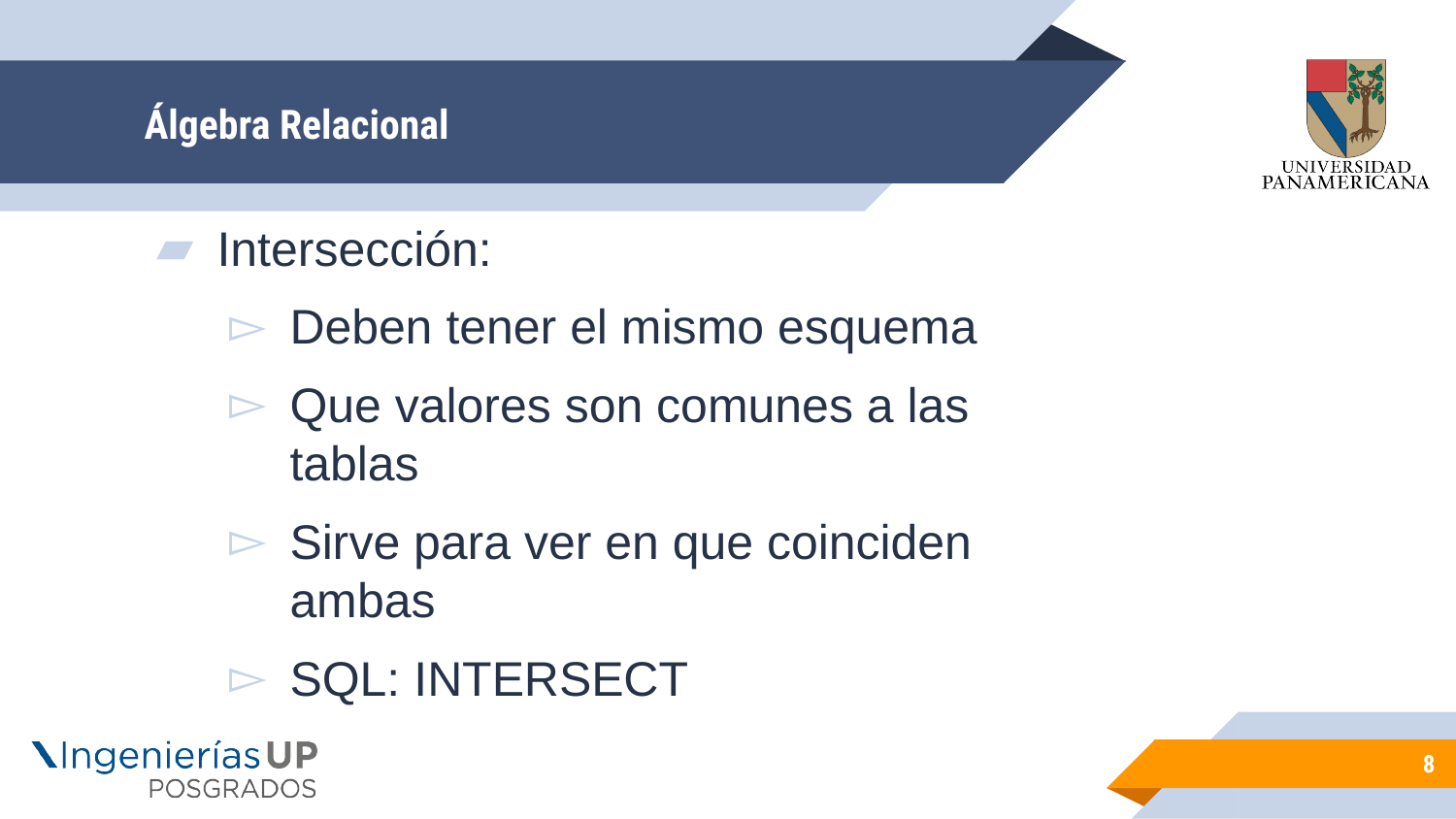

# Álgebra Relacional
Intersección:
Deben tener el mismo esquema
Que valores son comunes a las tablas
Sirve para ver en que coinciden ambas
SQL: INTERSECT
8